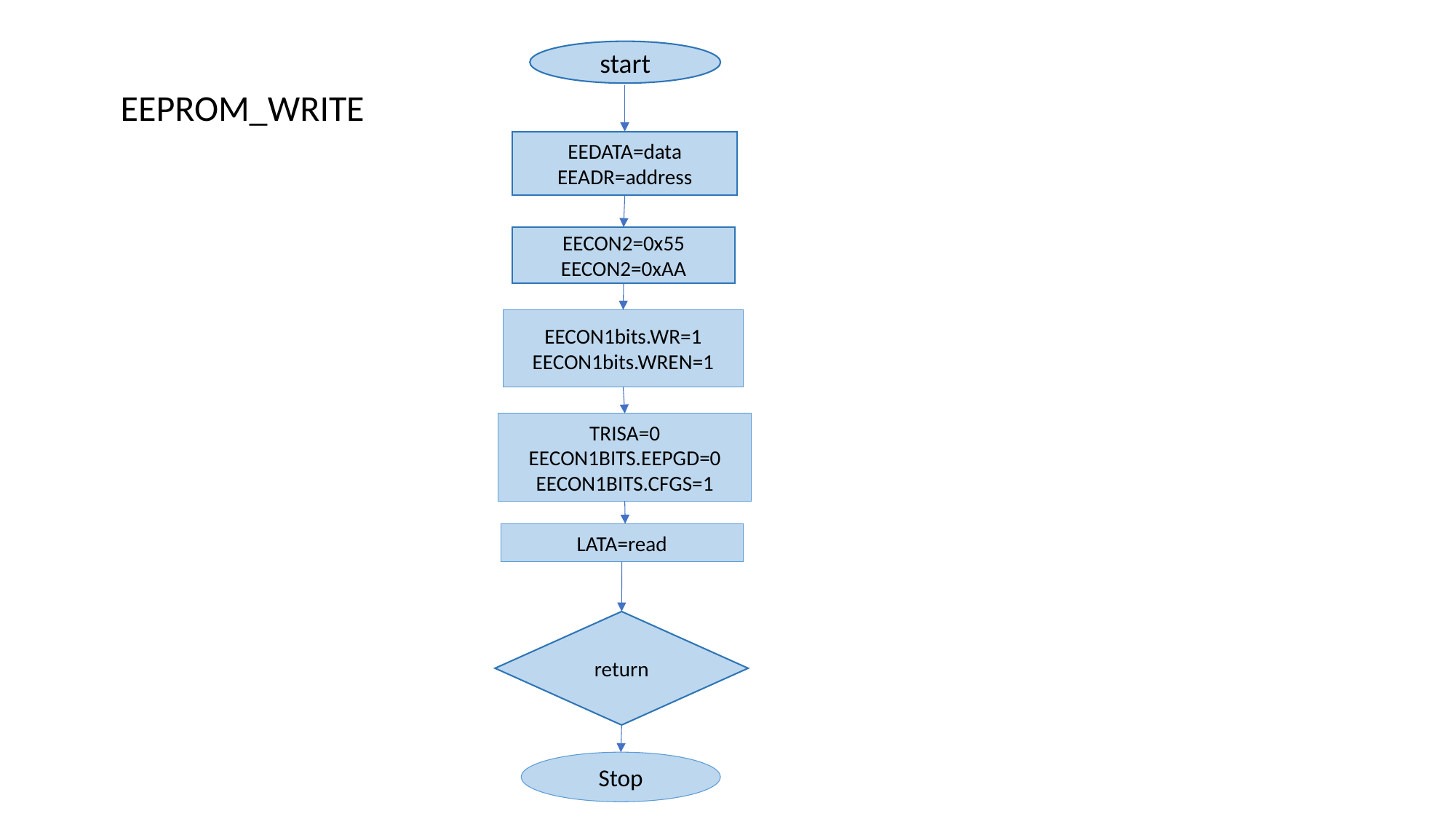

# EEPROM_WRITE
start
EEDATA=data
EEADR=address
EECON2=0x55
EECON2=0xAA
EECON1bits.WR=1
EECON1bits.WREN=1

TRISA=0
EECON1BITS.EEPGD=0
EECON1BITS.CFGS=1

LATA=read
return
Stop